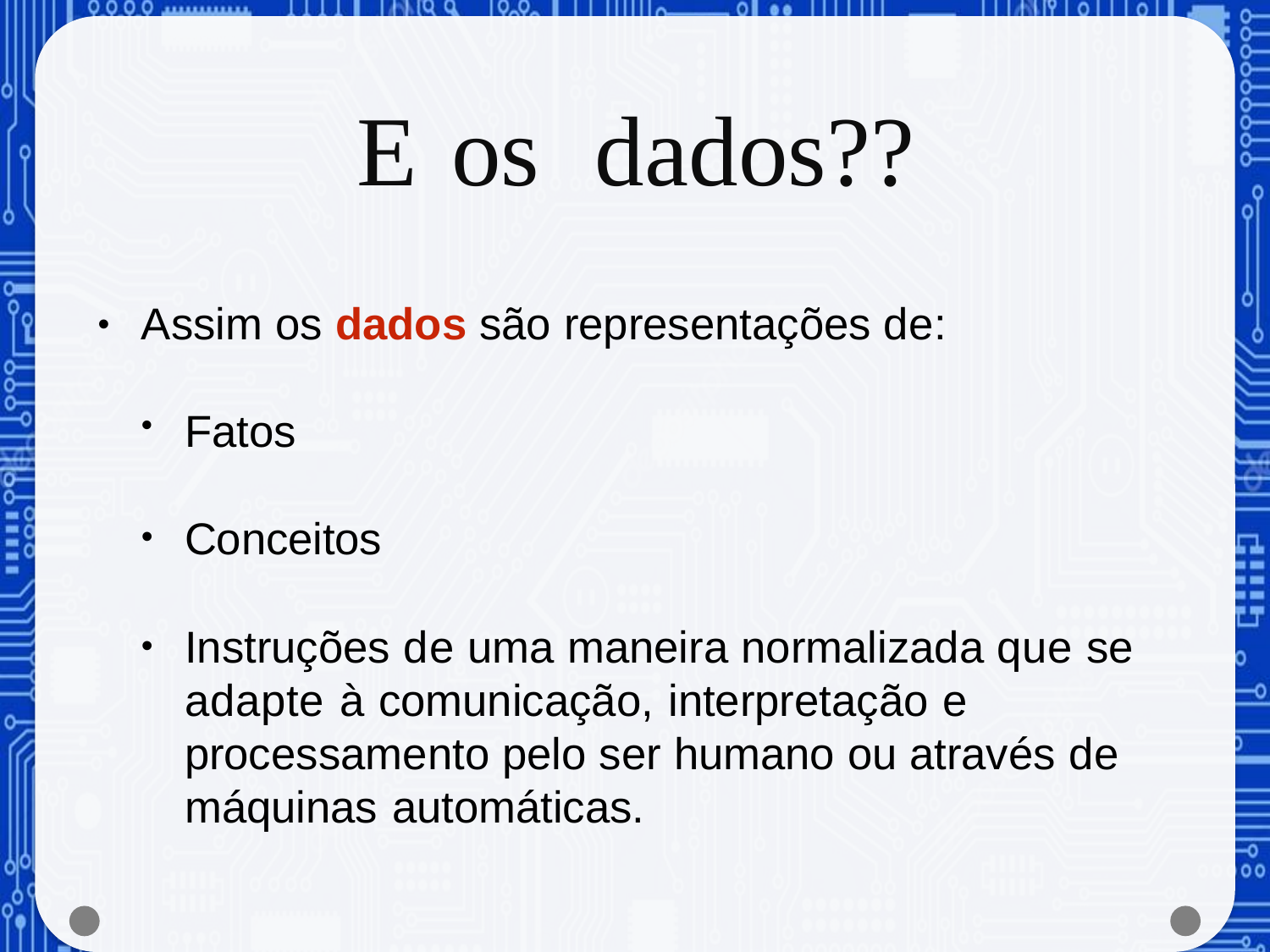

# E	os	dados??
Assim os dados são representações de:

Fatos

Conceitos

Instruções de uma maneira normalizada que se adapte à comunicação, interpretação e processamento pelo ser humano ou através de máquinas automáticas.
•
Estrutura de Dados
Prof. Fábio Takeda